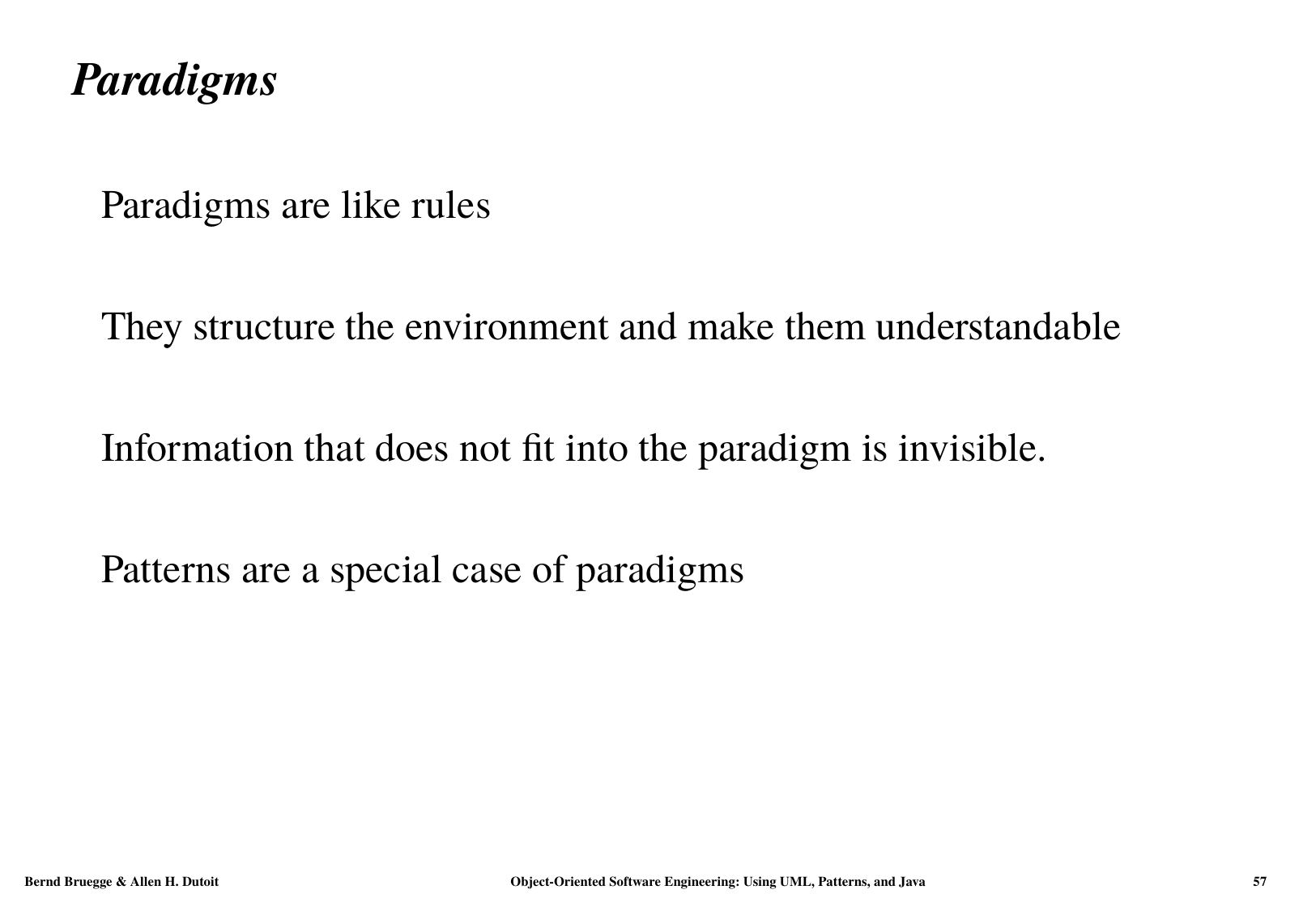

# Paradigms
Paradigms are like rules

They structure the environment and make them understandable

Information that does not fit into the paradigm is invisible.

Patterns are a special case of paradigms